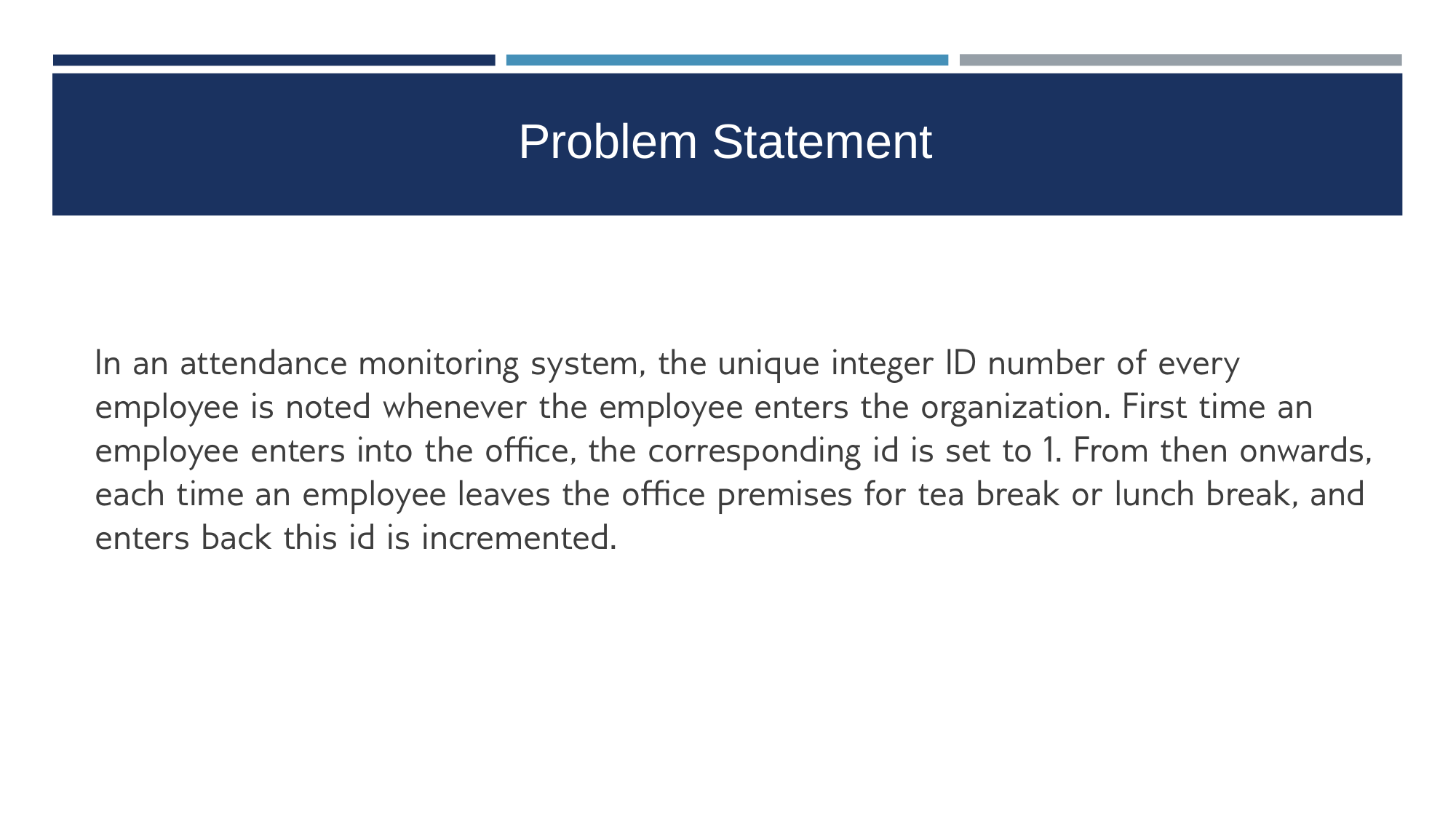

Problem Statement
In an attendance monitoring system, the unique integer ID number of every employee is noted whenever the employee enters the organization. First time an employee enters into the office, the corresponding id is set to 1. From then onwards, each time an employee leaves the office premises for tea break or lunch break, and enters back this id is incremented.